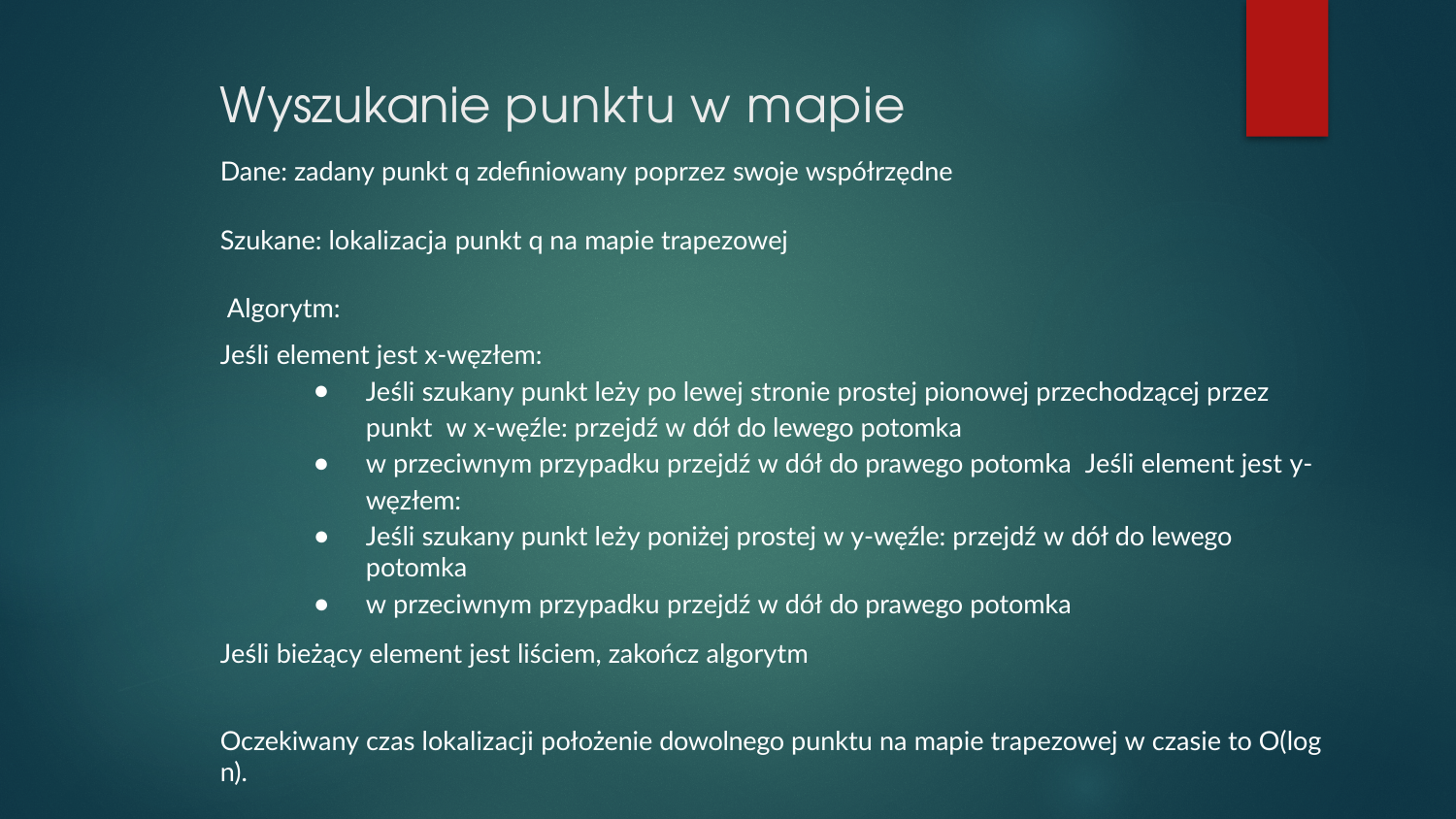

# Wyszukanie punktu w mapie
Dane: zadany punkt q zdeﬁniowany poprzez swoje współrzędne
Szukane: lokalizacja punkt q na mapie trapezowej  Algorytm:
Jeśli element jest x-węzłem:
Jeśli szukany punkt leży po lewej stronie prostej pionowej przechodzącej przez punkt  w x-węźle: przejdź w dół do lewego potomka
w przeciwnym przypadku przejdź w dół do prawego potomka  Jeśli element jest y-węzłem:
Jeśli szukany punkt leży poniżej prostej w y-węźle: przejdź w dół do lewego potomka
w przeciwnym przypadku przejdź w dół do prawego potomka
Jeśli bieżący element jest liściem, zakończ algorytm

Oczekiwany czas lokalizacji położenie dowolnego punktu na mapie trapezowej w czasie to O(log n).